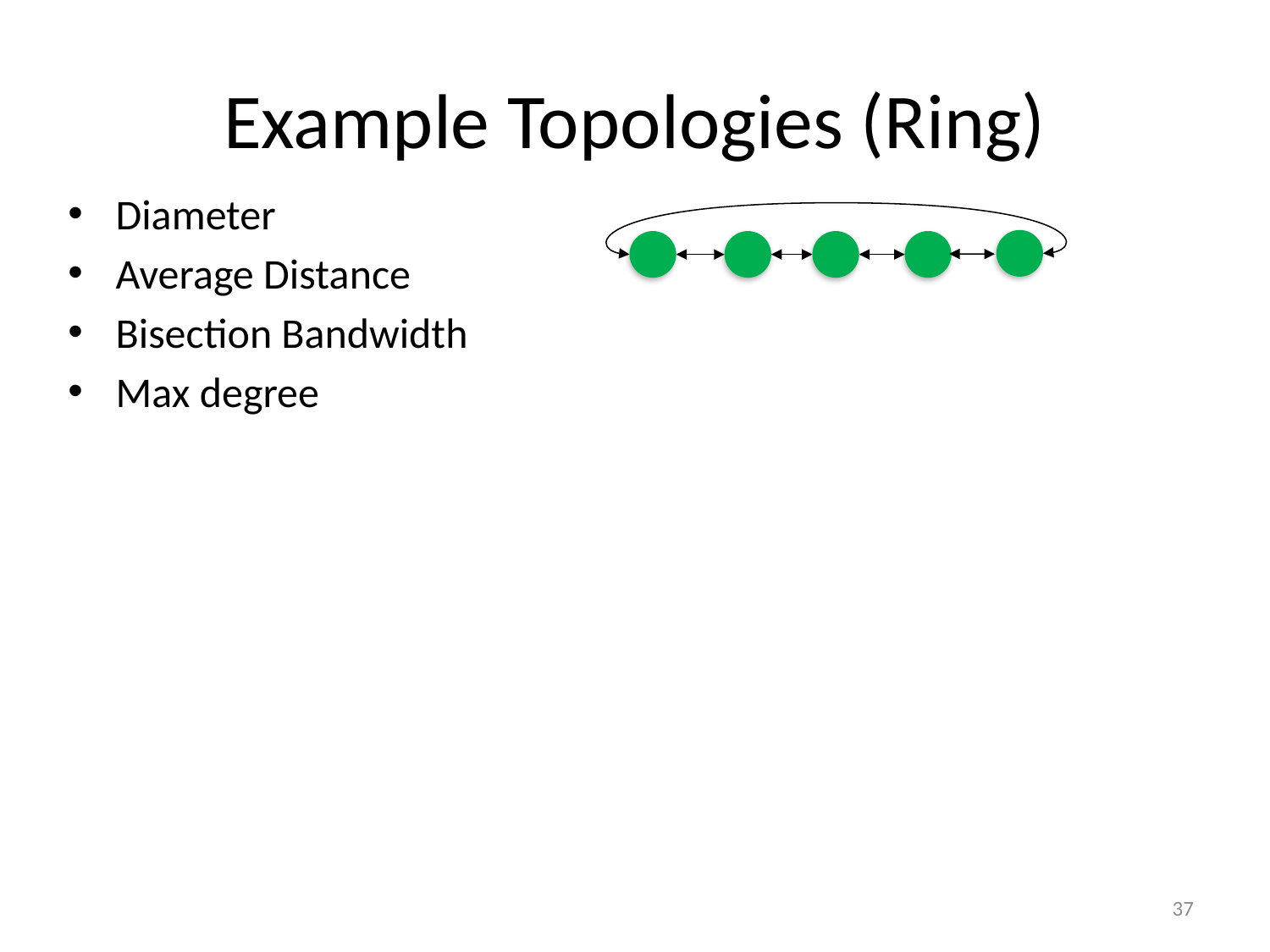

# Example Topologies (Ring)
Diameter
Average Distance
Bisection Bandwidth
Max degree

37